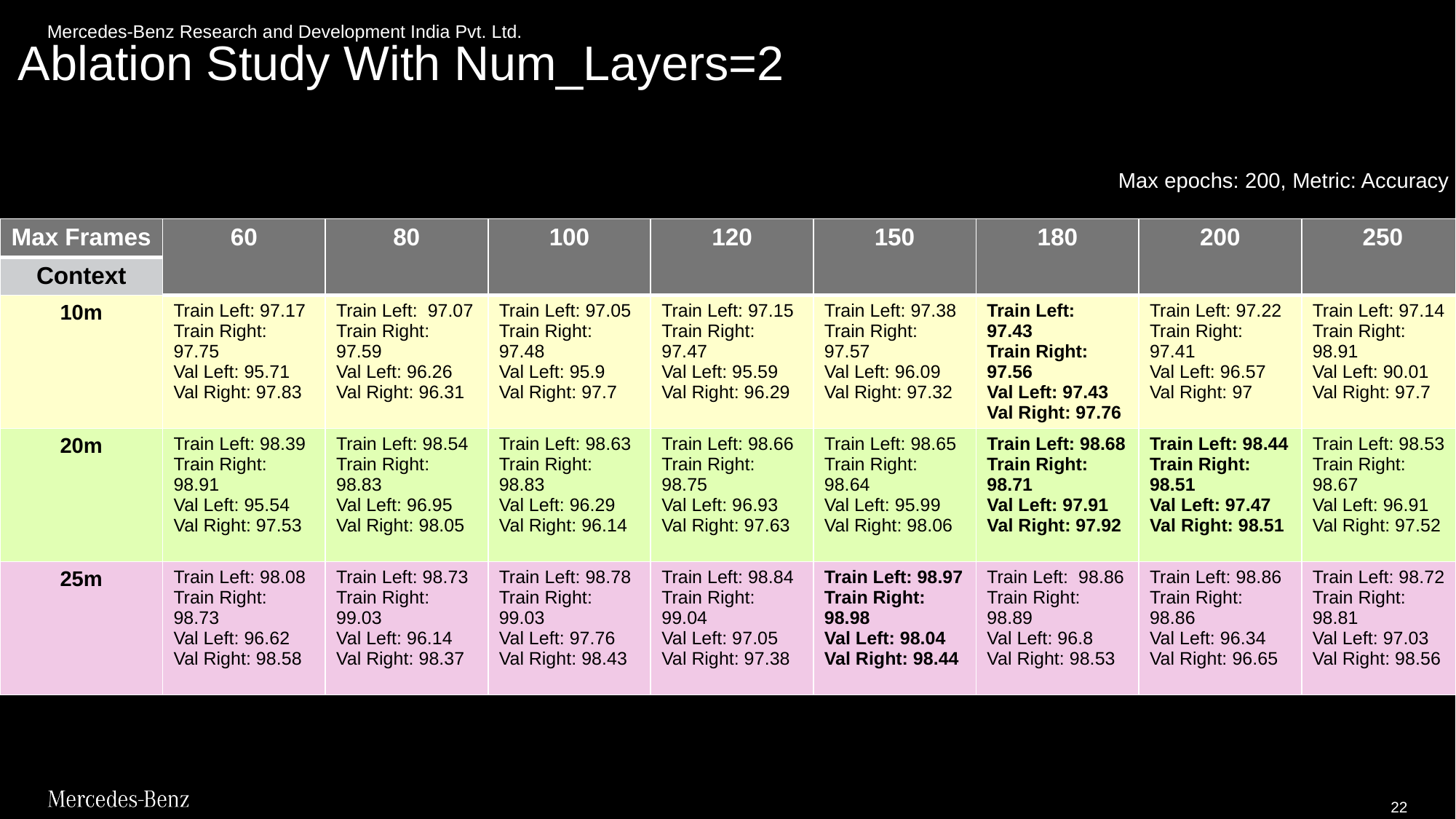

Ablation Study With Num_Layers=2
Max epochs: 200, Metric: Accuracy
| Max Frames | 60 | 80 | 100 | 120 | 150 | 180 | 200 | 250 |
| --- | --- | --- | --- | --- | --- | --- | --- | --- |
| Context |  |  |  |  |  |  |  |  |
| 10m | Train Left: 97.17 Train Right: 97.75 Val Left: 95.71 Val Right: 97.83 | Train Left: 97.07 Train Right: 97.59 Val Left: 96.26 Val Right: 96.31 | Train Left: 97.05 Train Right: 97.48 Val Left: 95.9 Val Right: 97.7 | Train Left: 97.15 Train Right: 97.47 Val Left: 95.59 Val Right: 96.29 | Train Left: 97.38 Train Right: 97.57 Val Left: 96.09 Val Right: 97.32 | Train Left: 97.43 Train Right: 97.56 Val Left: 97.43 Val Right: 97.76 | Train Left: 97.22 Train Right: 97.41 Val Left: 96.57 Val Right: 97 | Train Left: 97.14 Train Right: 98.91 Val Left: 90.01 Val Right: 97.7 |
| 20m | Train Left: 98.39 Train Right: 98.91 Val Left: 95.54 Val Right: 97.53 | Train Left: 98.54 Train Right: 98.83 Val Left: 96.95 Val Right: 98.05 | Train Left: 98.63 Train Right: 98.83 Val Left: 96.29 Val Right: 96.14 | Train Left: 98.66 Train Right: 98.75 Val Left: 96.93 Val Right: 97.63 | Train Left: 98.65 Train Right: 98.64 Val Left: 95.99 Val Right: 98.06 | Train Left: 98.68 Train Right: 98.71 Val Left: 97.91 Val Right: 97.92 | Train Left: 98.44 Train Right: 98.51 Val Left: 97.47 Val Right: 98.51 | Train Left: 98.53 Train Right: 98.67 Val Left: 96.91 Val Right: 97.52 |
| 25m | Train Left: 98.08 Train Right: 98.73 Val Left: 96.62 Val Right: 98.58 | Train Left: 98.73 Train Right: 99.03 Val Left: 96.14 Val Right: 98.37 | Train Left: 98.78 Train Right: 99.03 Val Left: 97.76 Val Right: 98.43 | Train Left: 98.84 Train Right: 99.04 Val Left: 97.05 Val Right: 97.38 | Train Left: 98.97 Train Right: 98.98 Val Left: 98.04 Val Right: 98.44 | Train Left: 98.86 Train Right: 98.89 Val Left: 96.8 Val Right: 98.53 | Train Left: 98.86 Train Right: 98.86 Val Left: 96.34 Val Right: 96.65 | Train Left: 98.72 Train Right: 98.81 Val Left: 97.03 Val Right: 98.56 |

22